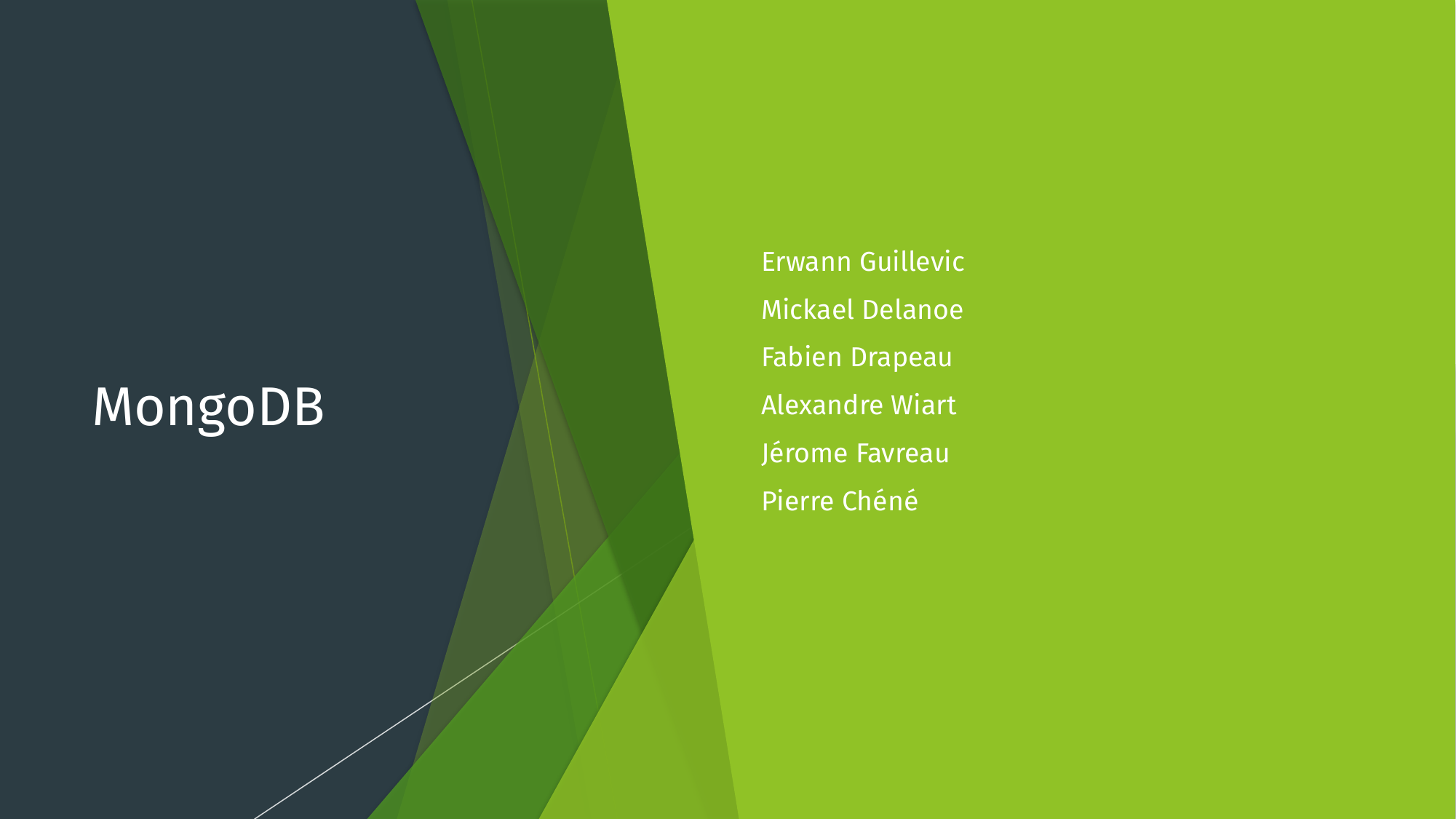

# MongoDB
Erwann Guillevic
Mickael Delanoe
Fabien Drapeau
Alexandre Wiart
Jérome Favreau
Pierre Chéné